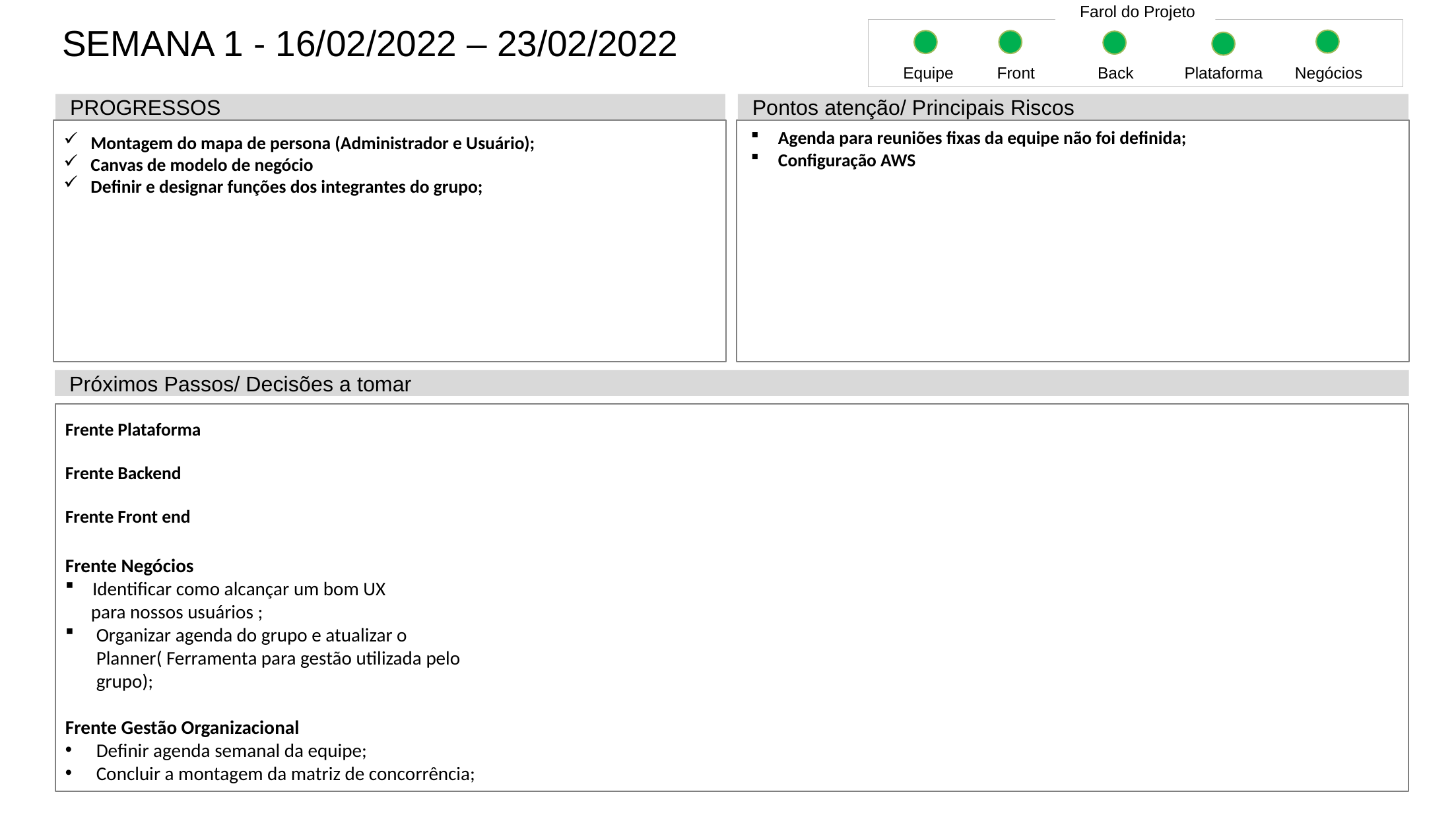

Farol do Projeto

# SEMANA 1 - 16/02/2022 – 23/02/2022

Equipe
Front
Back
Plataforma
Negócios
PROGRESSOS
Pontos atenção/ Principais Riscos
Montagem do mapa de persona (Administrador e Usuário);
Canvas de modelo de negócio
Definir e designar funções dos integrantes do grupo;

Agenda para reuniões fixas da equipe não foi definida;
Configuração AWS
Próximos Passos/ Decisões a tomar
Frente Plataforma

Frente Backend

Frente Front end

Frente Negócios
Identificar como alcançar um bom UX
      para nossos usuários ;
Organizar agenda do grupo e atualizar o Planner( Ferramenta para gestão utilizada pelo grupo);

Frente Gestão Organizacional
Definir agenda semanal da equipe;
Concluir a montagem da matriz de concorrência;